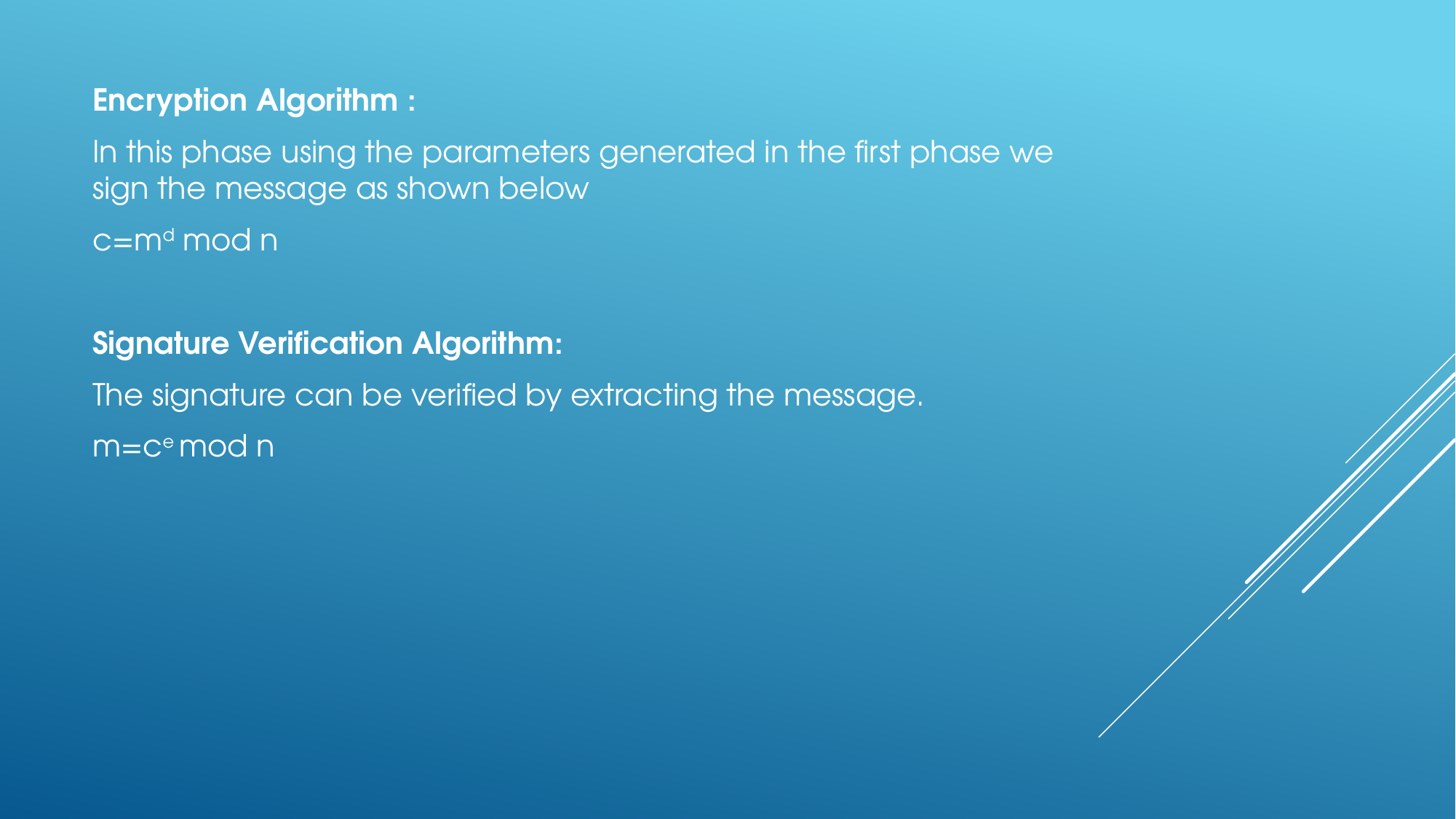

Encryption Algorithm :
In this phase using the parameters generated in the first phase we sign the message as shown below
c=md mod n

Signature Verification Algorithm:
The signature can be verified by extracting the message.
m=ce mod n